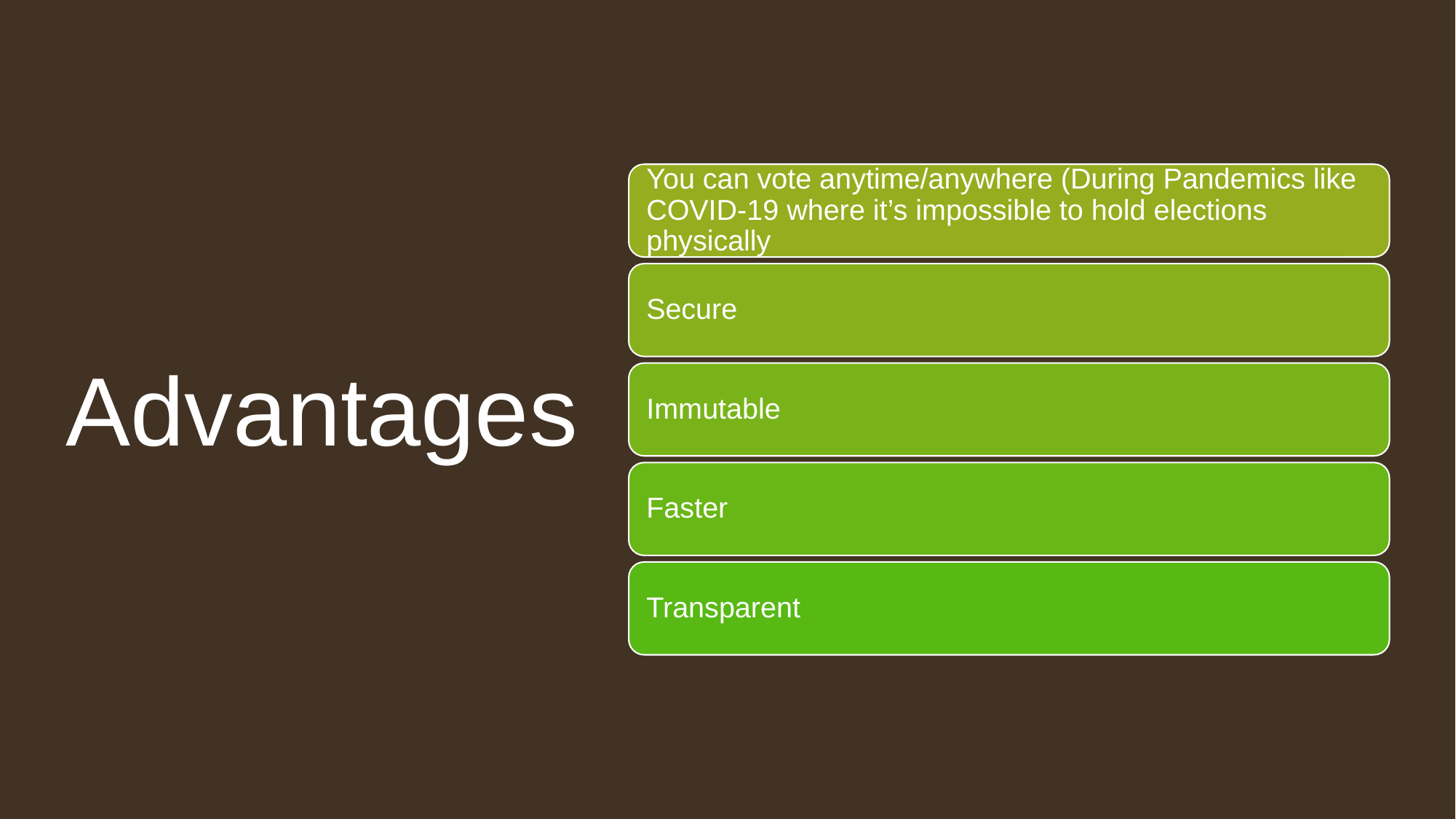

You can vote anytime/anywhere (During Pandemics like COVID-19 where it’s impossible to hold elections physically
Secure
Immutable
Faster
Transparent
# Advantages